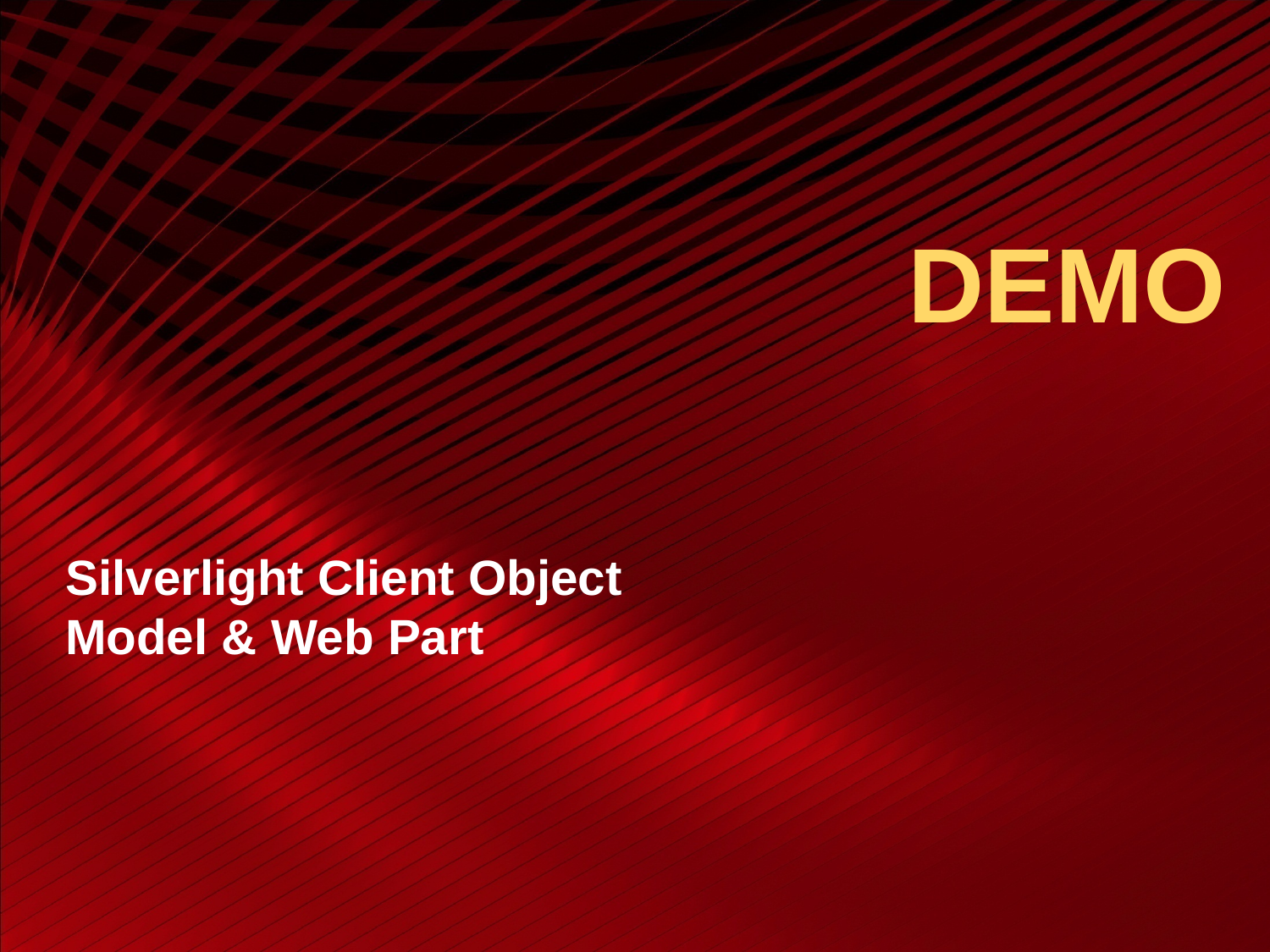

# DEMO
Silverlight Client Object
Model & Web Part